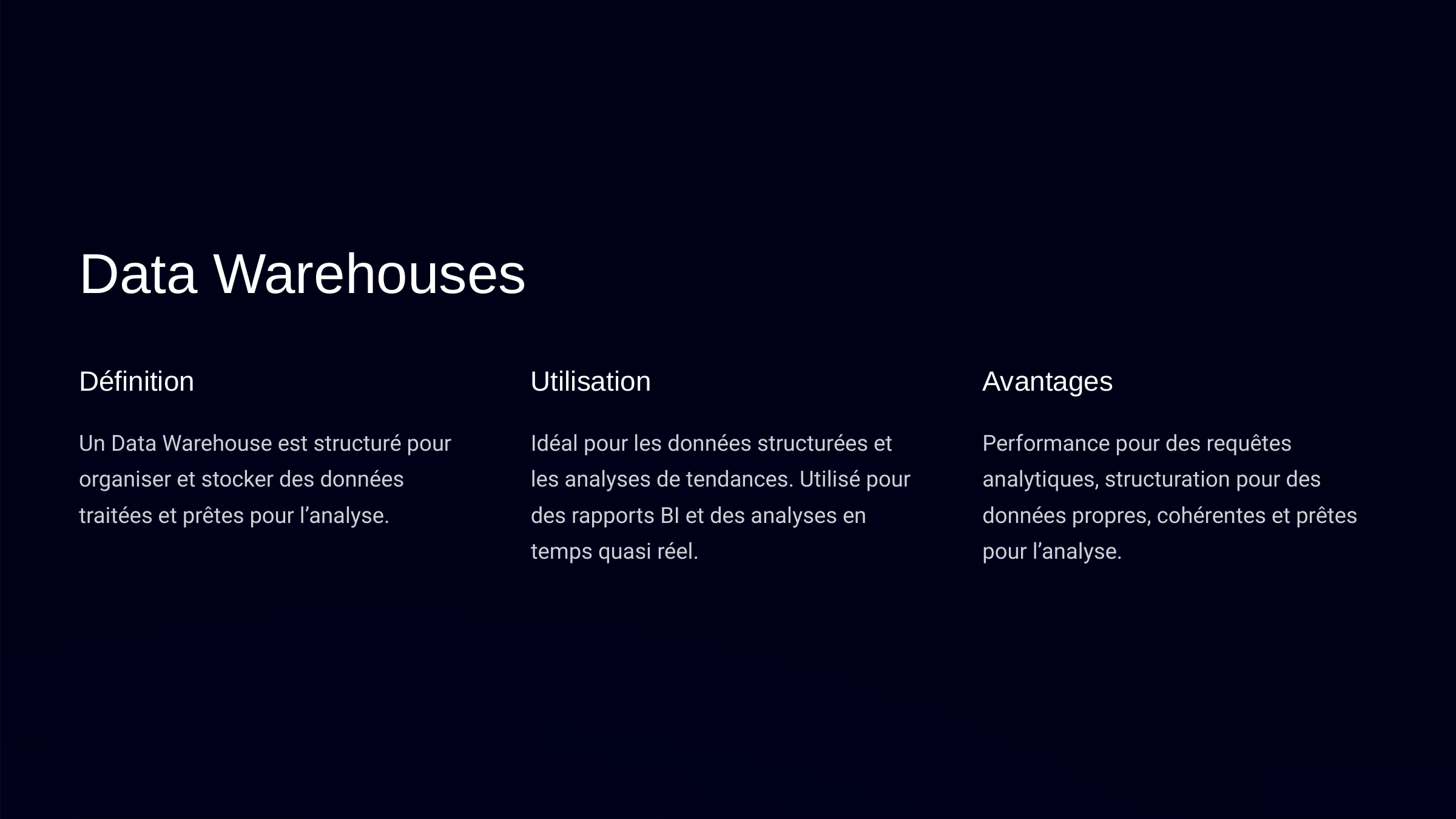

Data Warehouses
Définition
Utilisation
Avantages
Un Data Warehouse est structuré pour organiser et stocker des données traitées et prêtes pour l’analyse.
Idéal pour les données structurées et les analyses de tendances. Utilisé pour des rapports BI et des analyses en temps quasi réel.
Performance pour des requêtes analytiques, structuration pour des données propres, cohérentes et prêtes pour l’analyse.